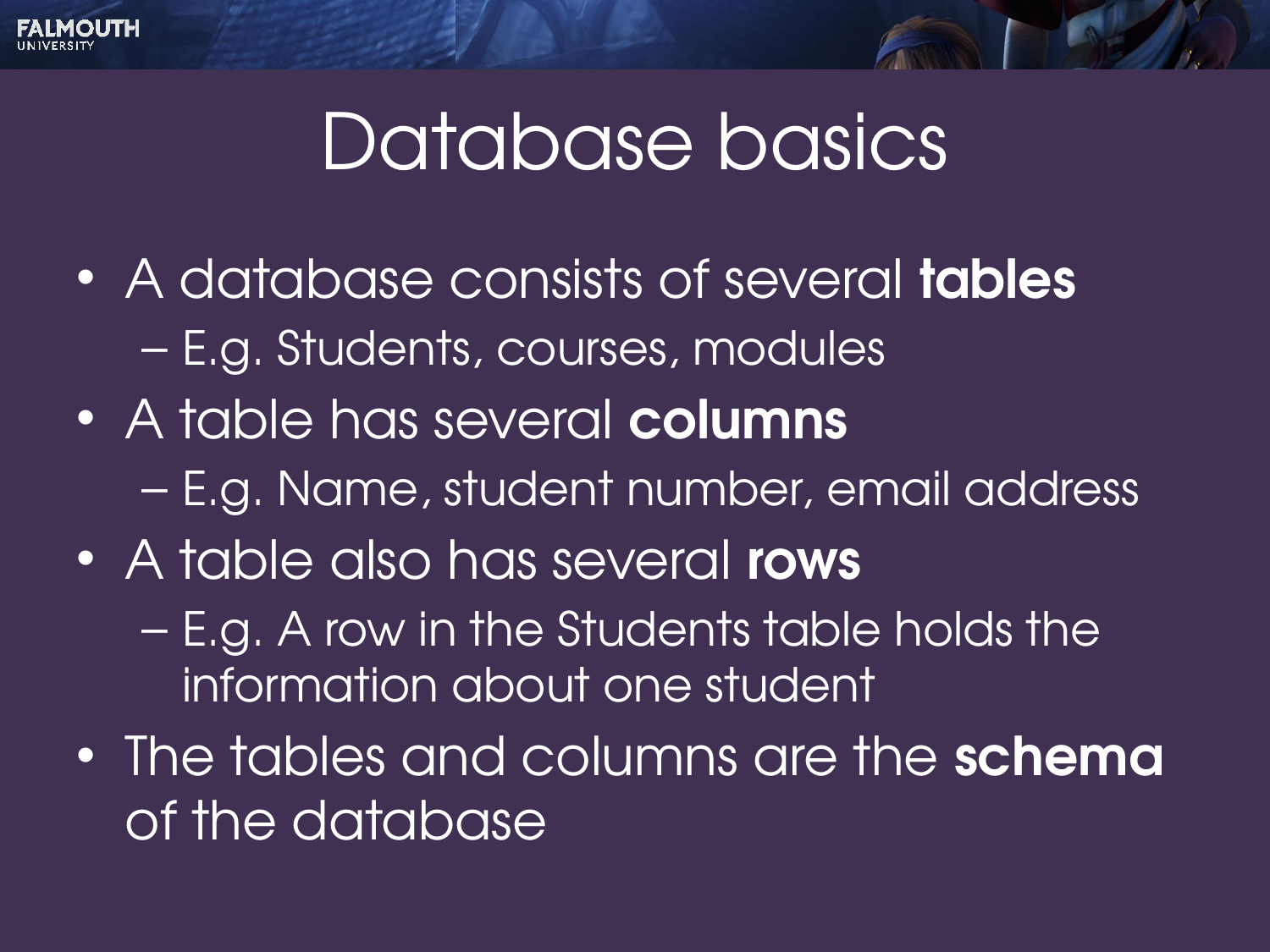

# Database basics
A database consists of several tables
E.g. Students, courses, modules
A table has several columns
E.g. Name, student number, email address
A table also has several rows
E.g. A row in the Students table holds the information about one student
The tables and columns are the schema of the database